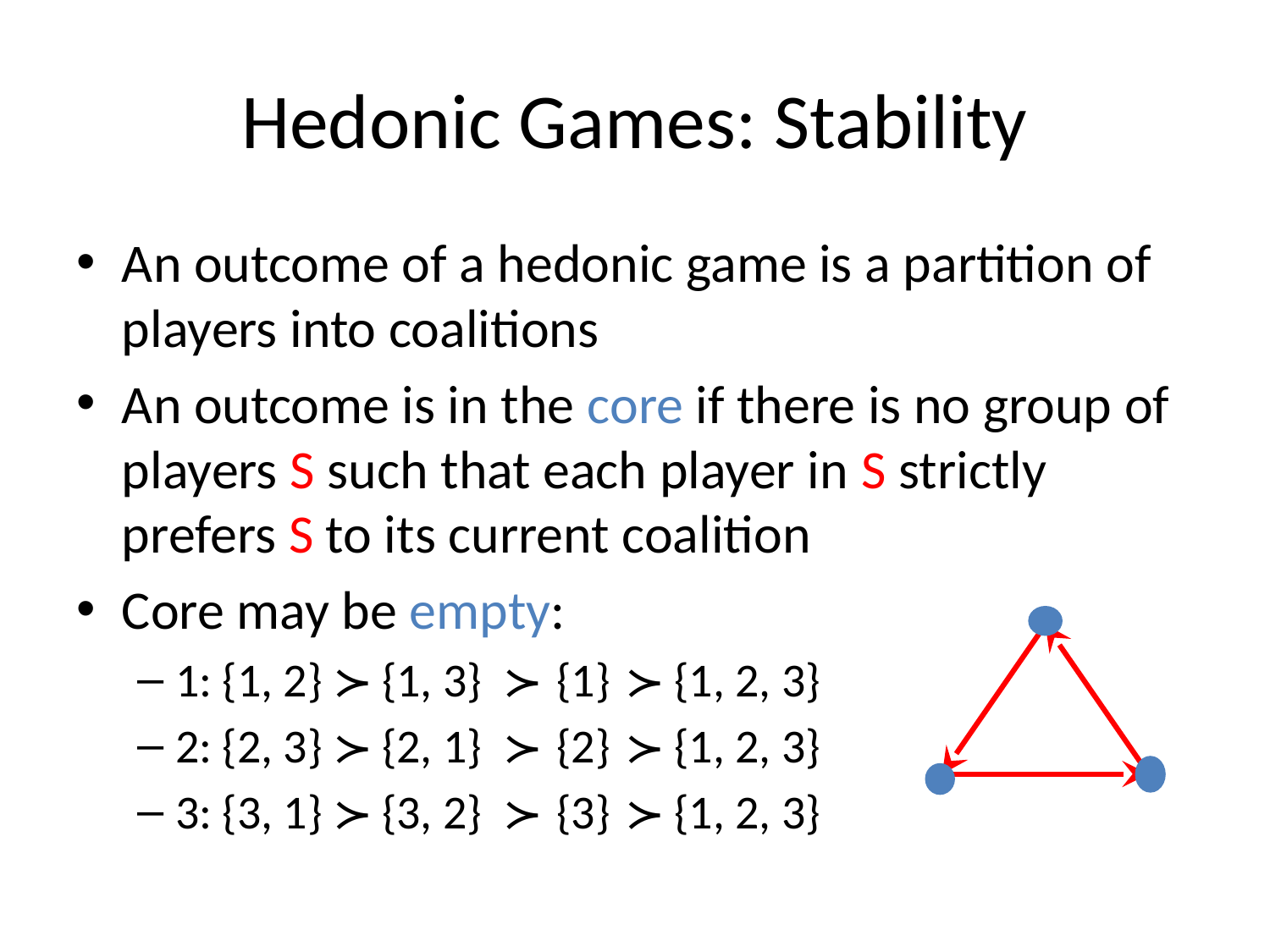

# Hedonic Games: Stability
An outcome of a hedonic game is a partition of players into coalitions
An outcome is in the core if there is no group of players S such that each player in S strictly prefers S to its current coalition
Core may be empty:
1: {1, 2} ≻ {1, 3}  ≻ {1} ≻ {1, 2, 3}
2: {2, 3} ≻ {2, 1}  ≻ {2} ≻ {1, 2, 3}
3: {3, 1} ≻ {3, 2}  ≻ {3} ≻ {1, 2, 3}